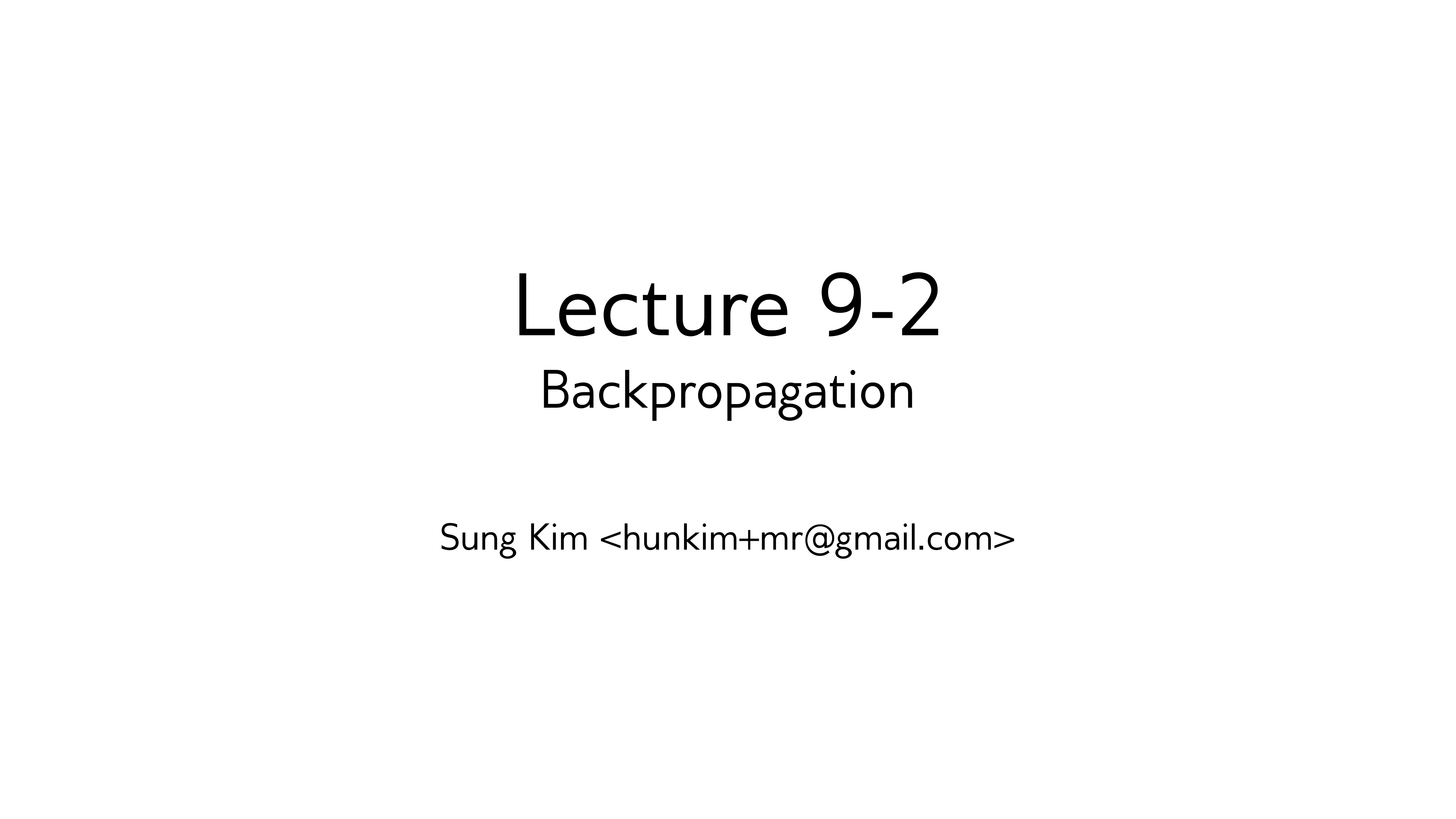

# Lecture 9-2
Backpropagation
Sung Kim <hunkim+mr@gmail.com>